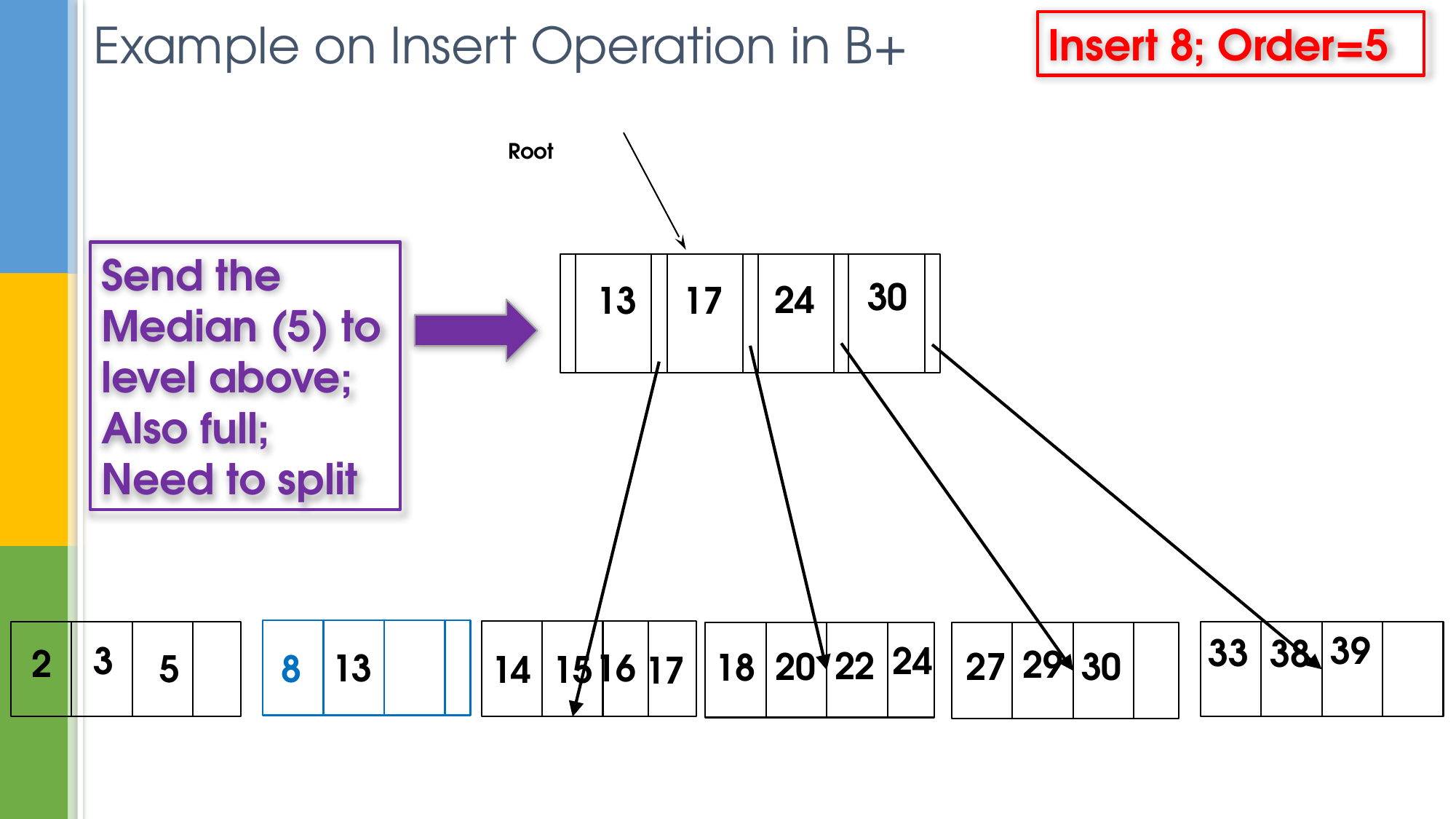

# Example on Insert Operation in B+
Insert 8; Order=5
Root

30
24
13
17

39
33
38
3
24
2
29
22
20
27
30
13
16
5
14
Send the Median (5) to level above;
Also full; Need to split

18
8
15
17